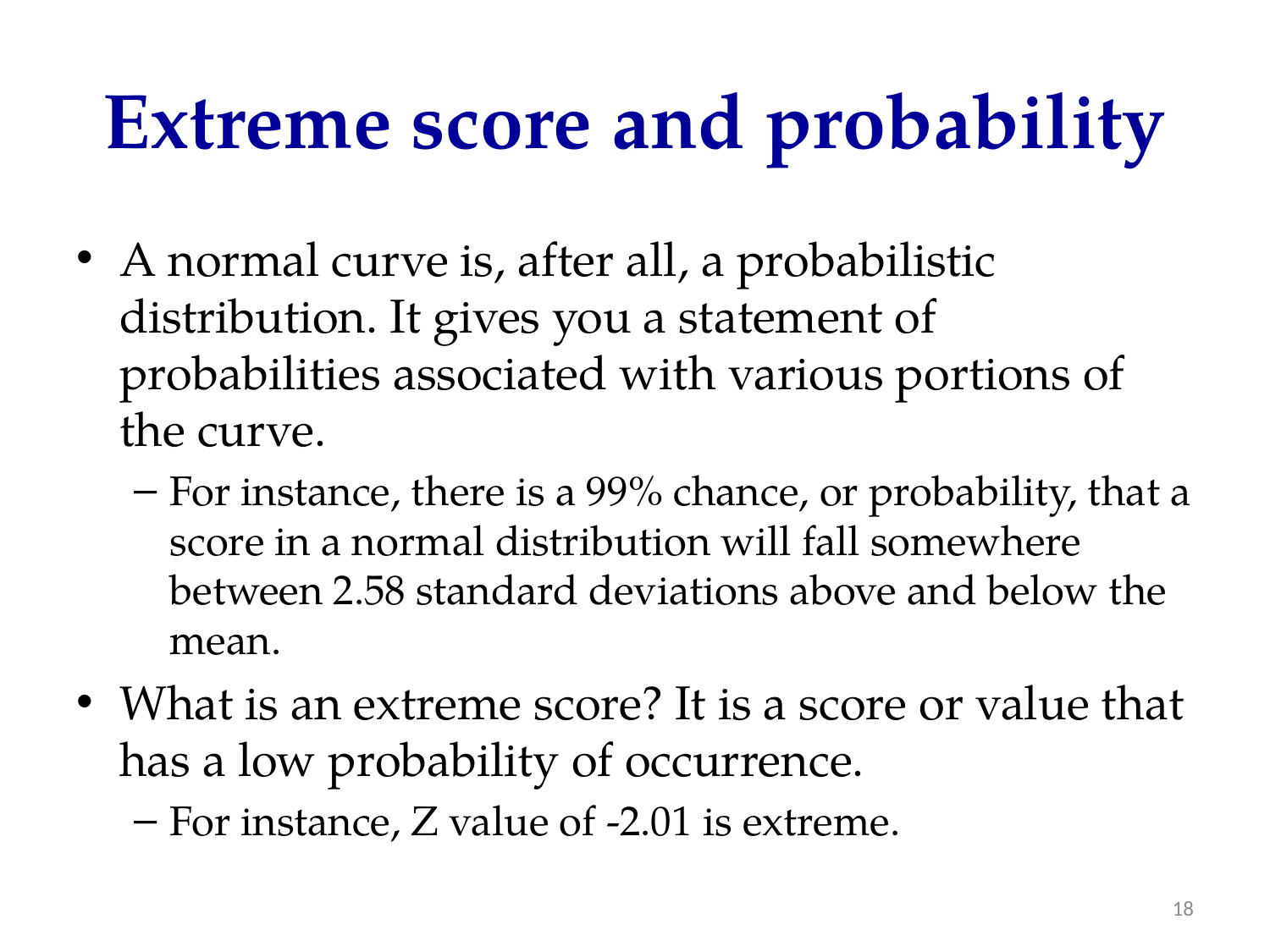

# Extreme score and probability
A normal curve is, after all, a probabilistic distribution. It gives you a statement of probabilities associated with various portions of the curve.
For instance, there is a 99% chance, or probability, that a score in a normal distribution will fall somewhere between 2.58 standard deviations above and below the mean.
What is an extreme score? It is a score or value that has a low probability of occurrence.
For instance, Z value of -2.01 is extreme.
18